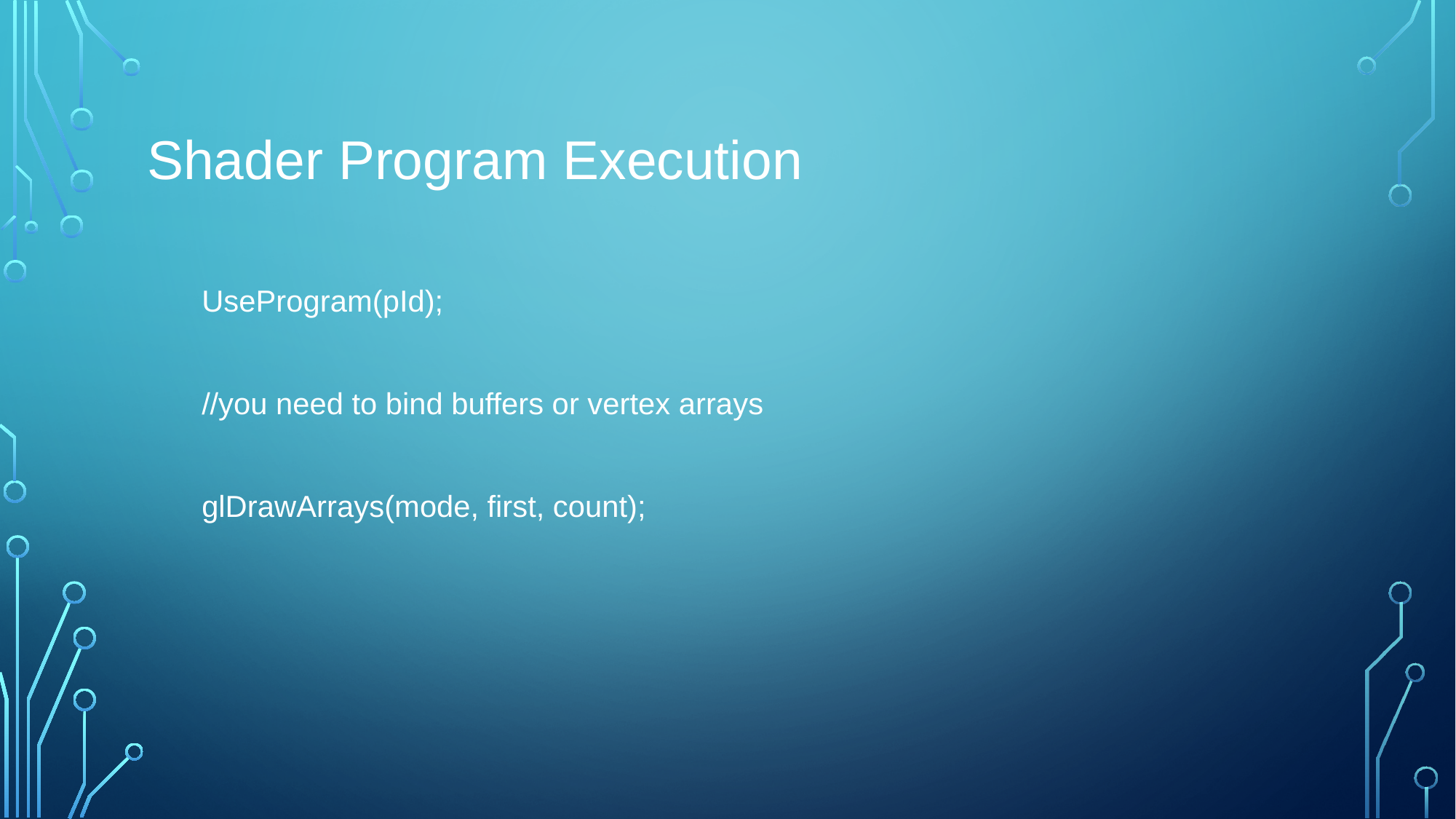

# Shader Program Execution
UseProgram(pId);

//you need to bind buffers or vertex arrays

glDrawArrays(mode, first, count);